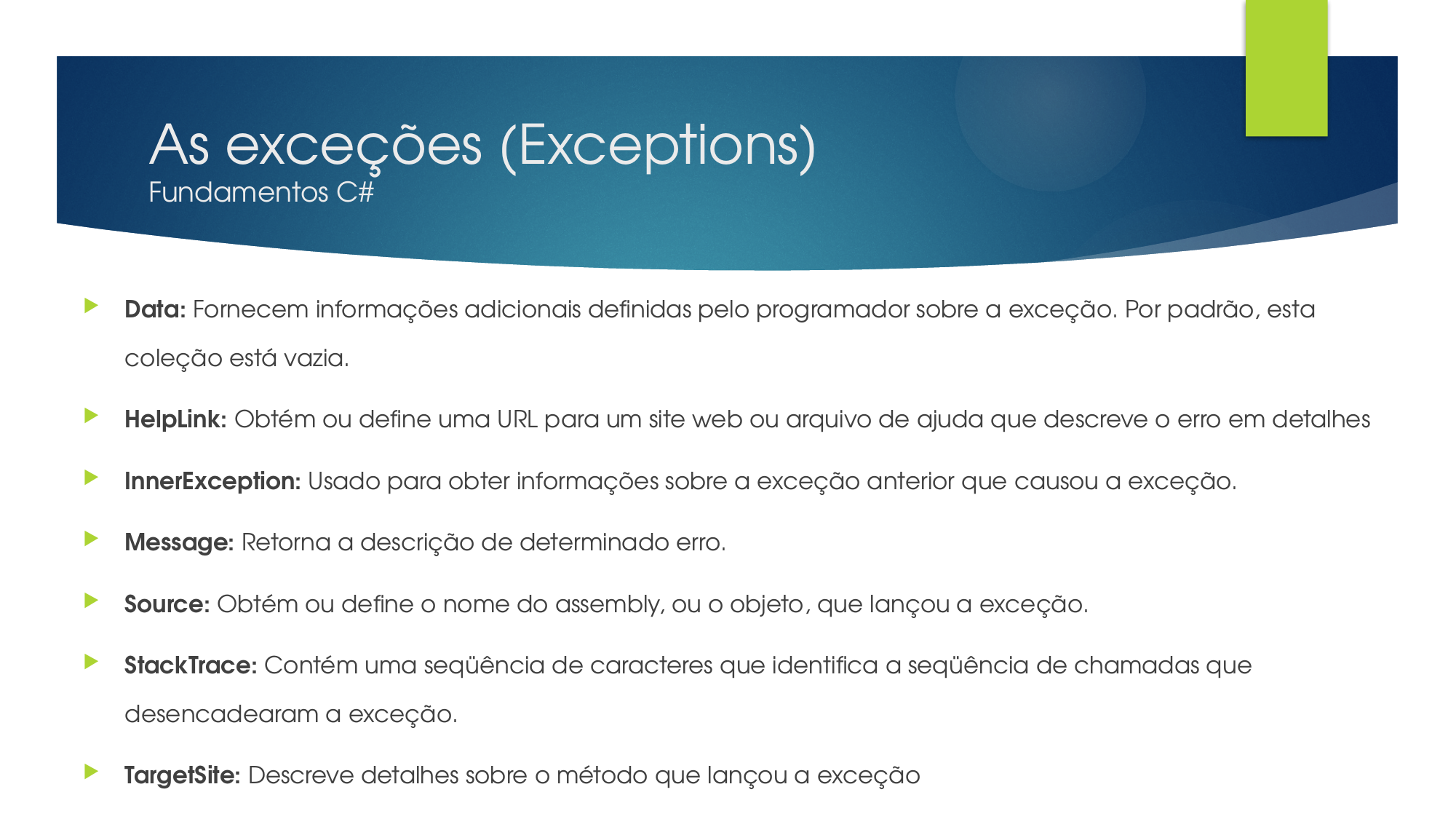

# As exceções (Exceptions) Fundamentos C#
Data: Fornecem informações adicionais definidas pelo programador sobre a exceção. Por padrão, esta coleção está vazia.
HelpLink: Obtém ou define uma URL para um site web ou arquivo de ajuda que descreve o erro em detalhes
InnerException: Usado para obter informações sobre a exceção anterior que causou a exceção.
Message: Retorna a descrição de determinado erro.
Source: Obtém ou define o nome do assembly, ou o objeto, que lançou a exceção.
StackTrace: Contém uma seqüência de caracteres que identifica a seqüência de chamadas que desencadearam a exceção.
TargetSite: Descreve detalhes sobre o método que lançou a exceção